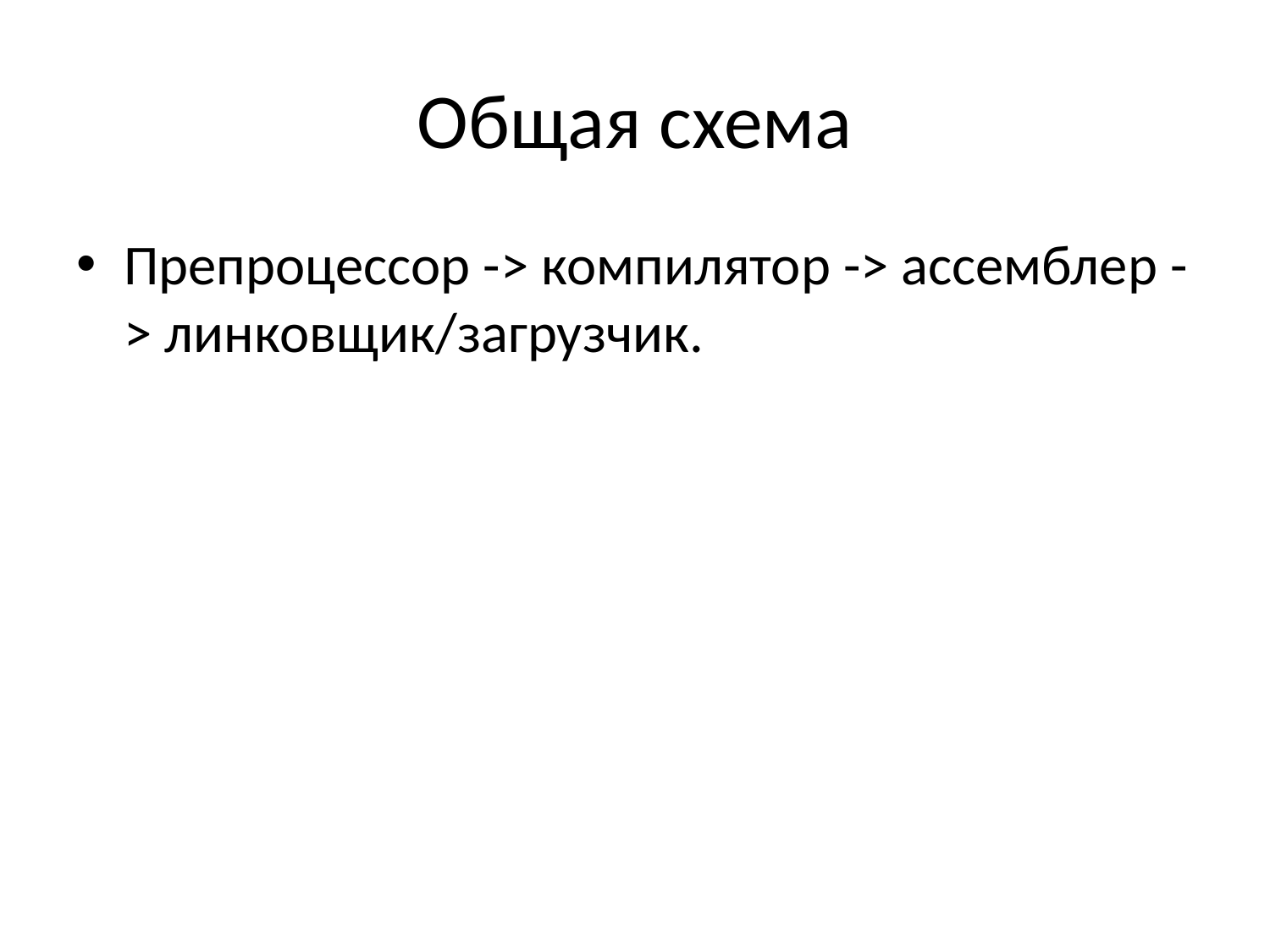

# Общая схема
Препроцессор -> компилятор -> ассемблер -> линковщик/загрузчик.